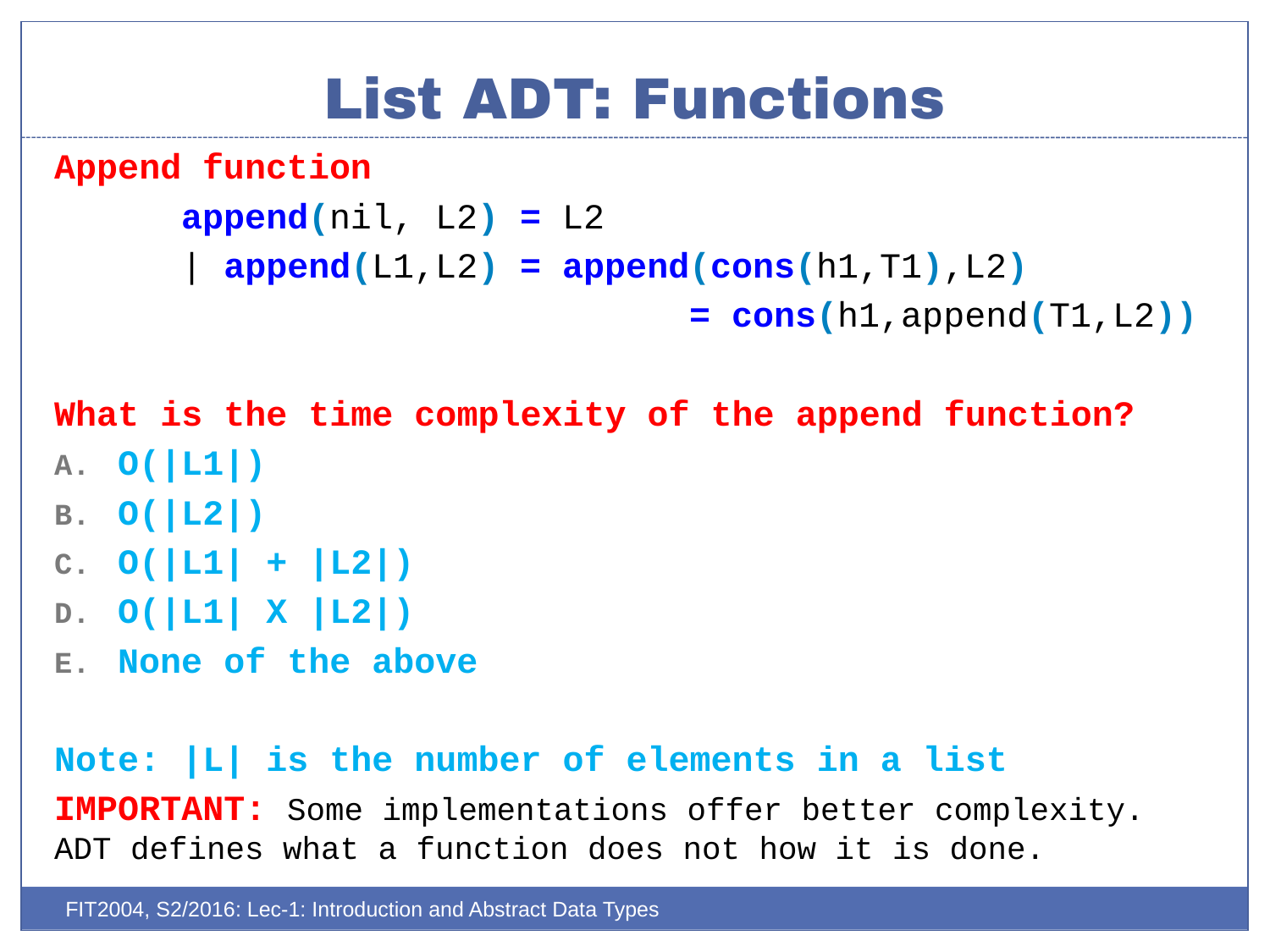

# List ADT: Functions
Append function
	append(nil, L2) = L2
	| append(L1,L2) = append(cons(h1,T1),L2)
					= cons(h1,append(T1,L2))

What is the time complexity of the append function?
O(|L1|)
O(|L2|)
O(|L1| + |L2|)
O(|L1| X |L2|)
None of the above

Note: |L| is the number of elements in a list
IMPORTANT: Some implementations offer better complexity. ADT defines what a function does not how it is done.
FIT2004, S2/2016: Lec-1: Introduction and Abstract Data Types